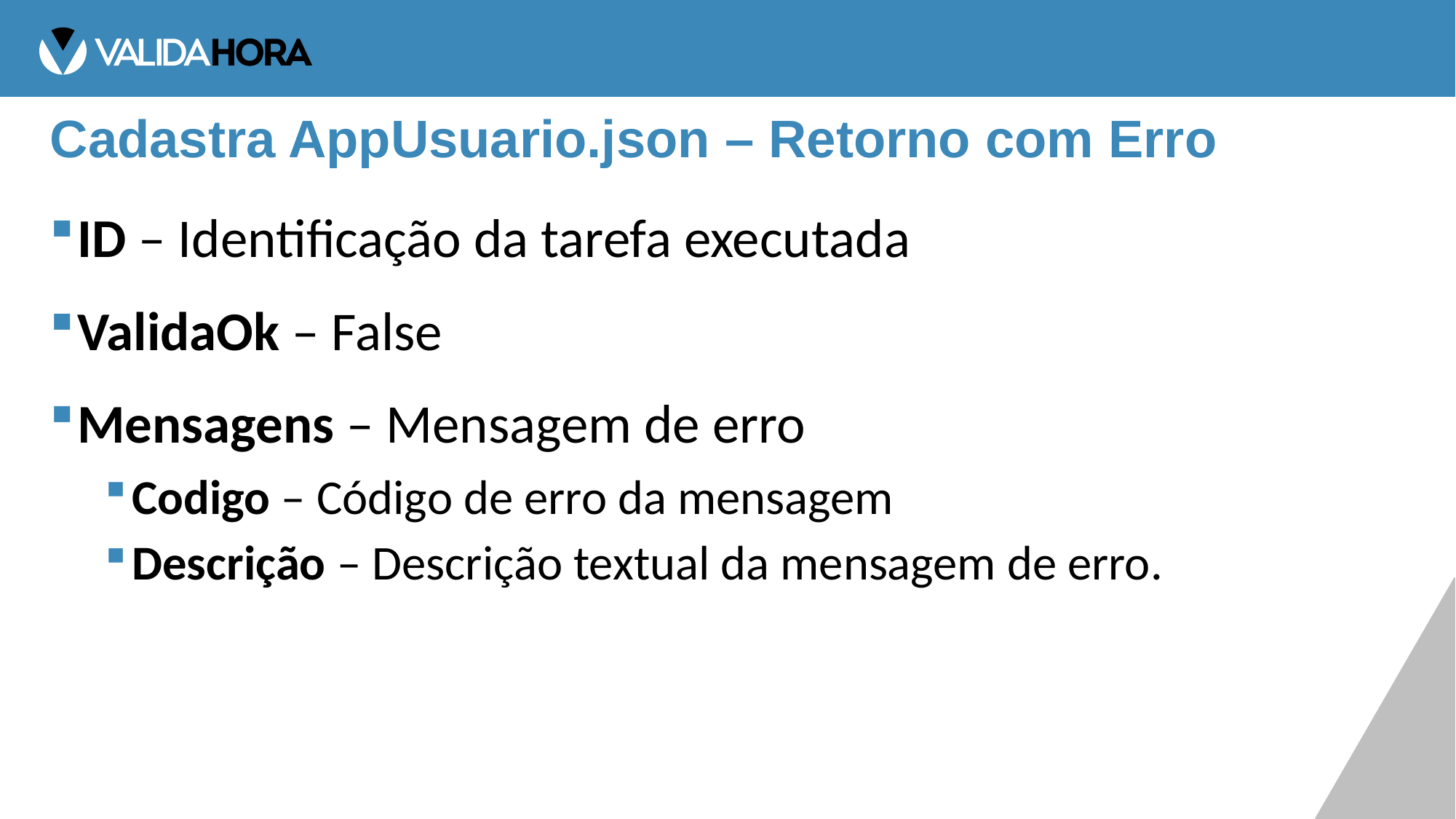

# Cadastra AppUsuario.json – Retorno com Erro
ID – Identificação da tarefa executada
ValidaOk – False
Mensagens – Mensagem de erro
Codigo – Código de erro da mensagem
Descrição – Descrição textual da mensagem de erro.